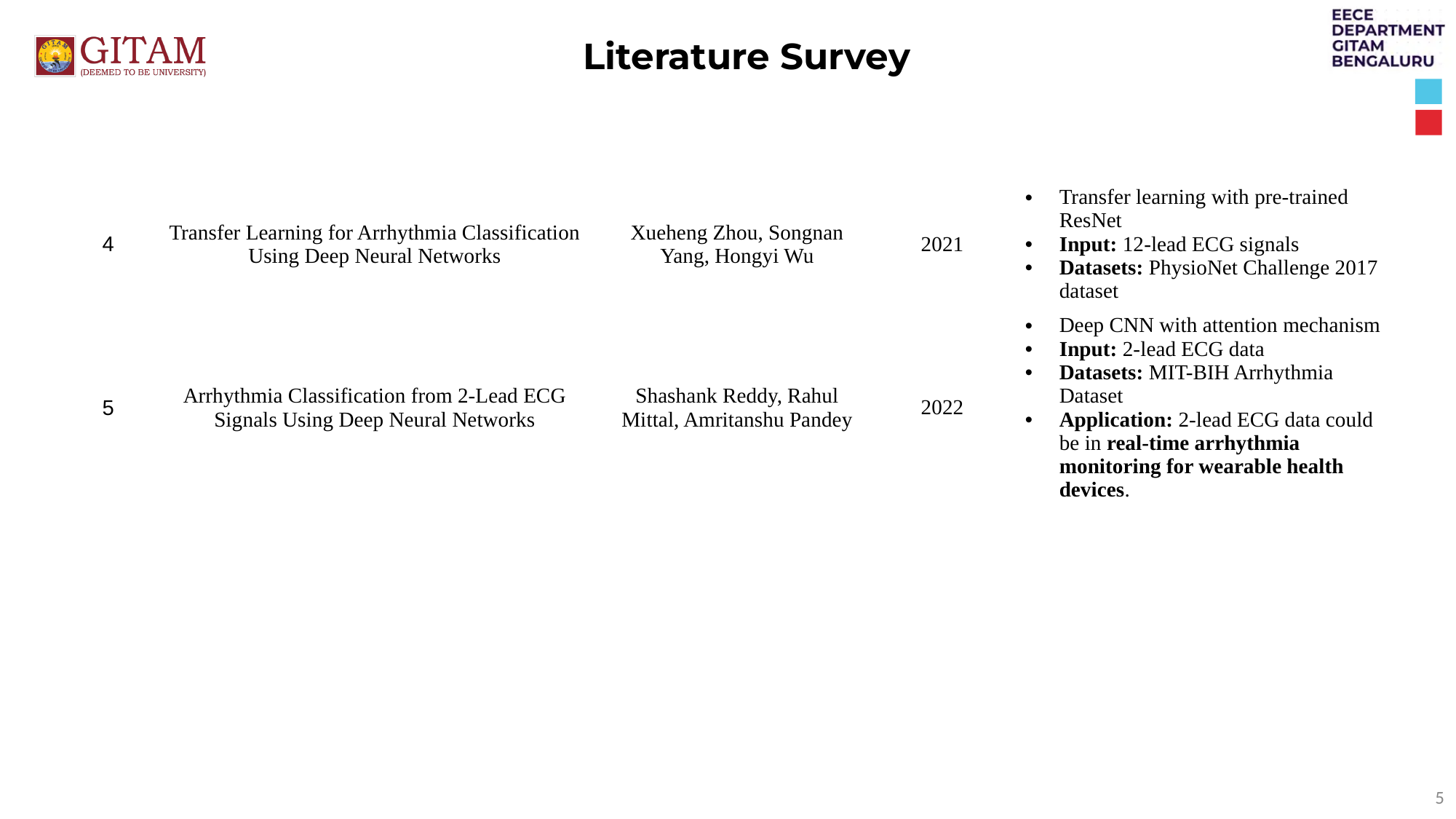

Literature Survey
| 4 | Transfer Learning for Arrhythmia Classification Using Deep Neural Networks | Xueheng Zhou, Songnan Yang, Hongyi Wu | 2021 | Transfer learning with pre-trained ResNet Input: 12-lead ECG signals Datasets: PhysioNet Challenge 2017 dataset |
| --- | --- | --- | --- | --- |
| 5 | Arrhythmia Classification from 2-Lead ECG Signals Using Deep Neural Networks | Shashank Reddy, Rahul Mittal, Amritanshu Pandey | 2022 | Deep CNN with attention mechanism Input: 2-lead ECG data Datasets: MIT-BIH Arrhythmia Dataset Application: 2-lead ECG data could be in real-time arrhythmia monitoring for wearable health devices. |
5